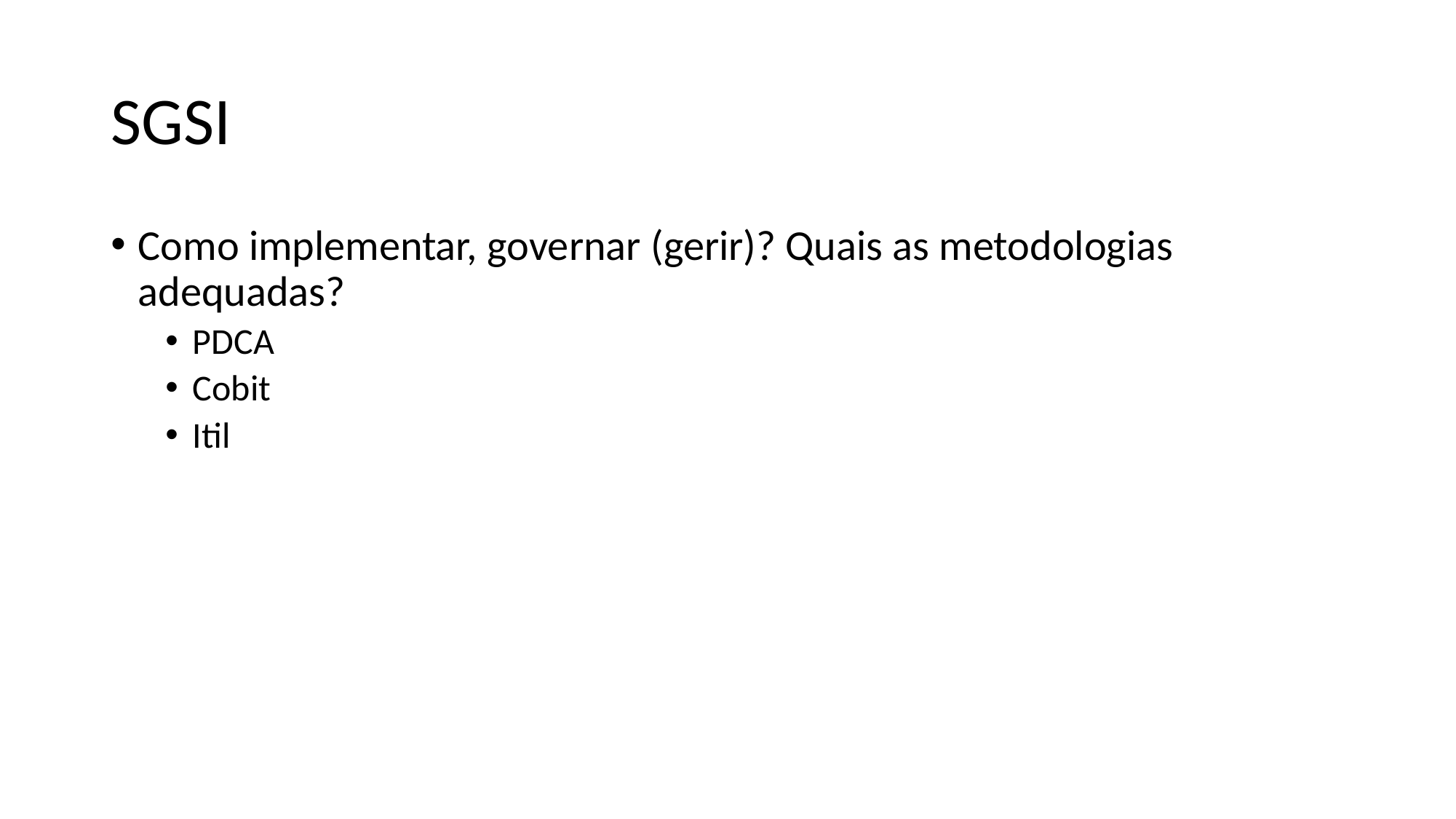

# SGSI
Como implementar, governar (gerir)? Quais as metodologias adequadas?
PDCA
Cobit
Itil